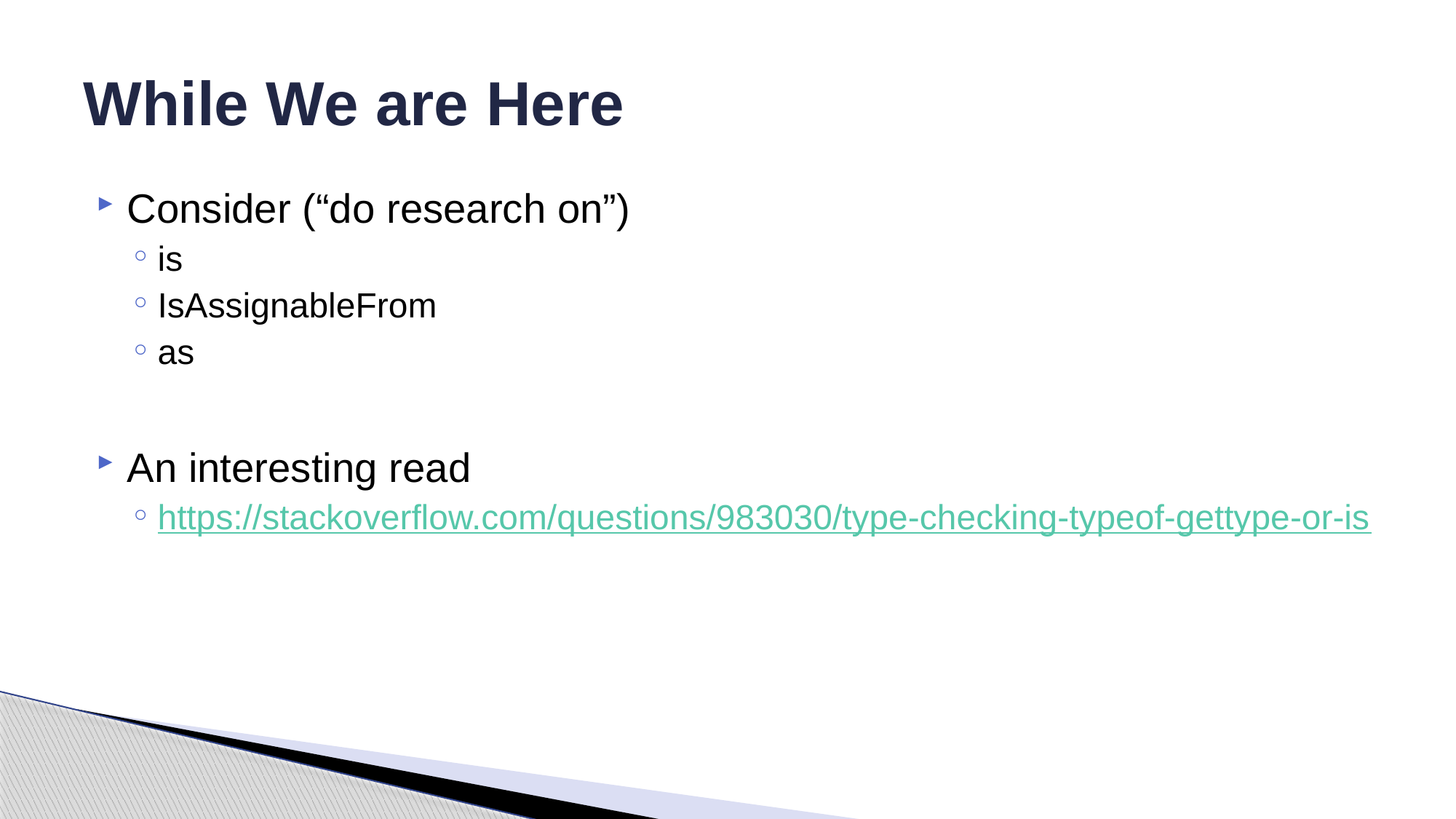

# While We are Here
Consider (“do research on”)
is
IsAssignableFrom
as

An interesting read
https://stackoverflow.com/questions/983030/type-checking-typeof-gettype-or-is